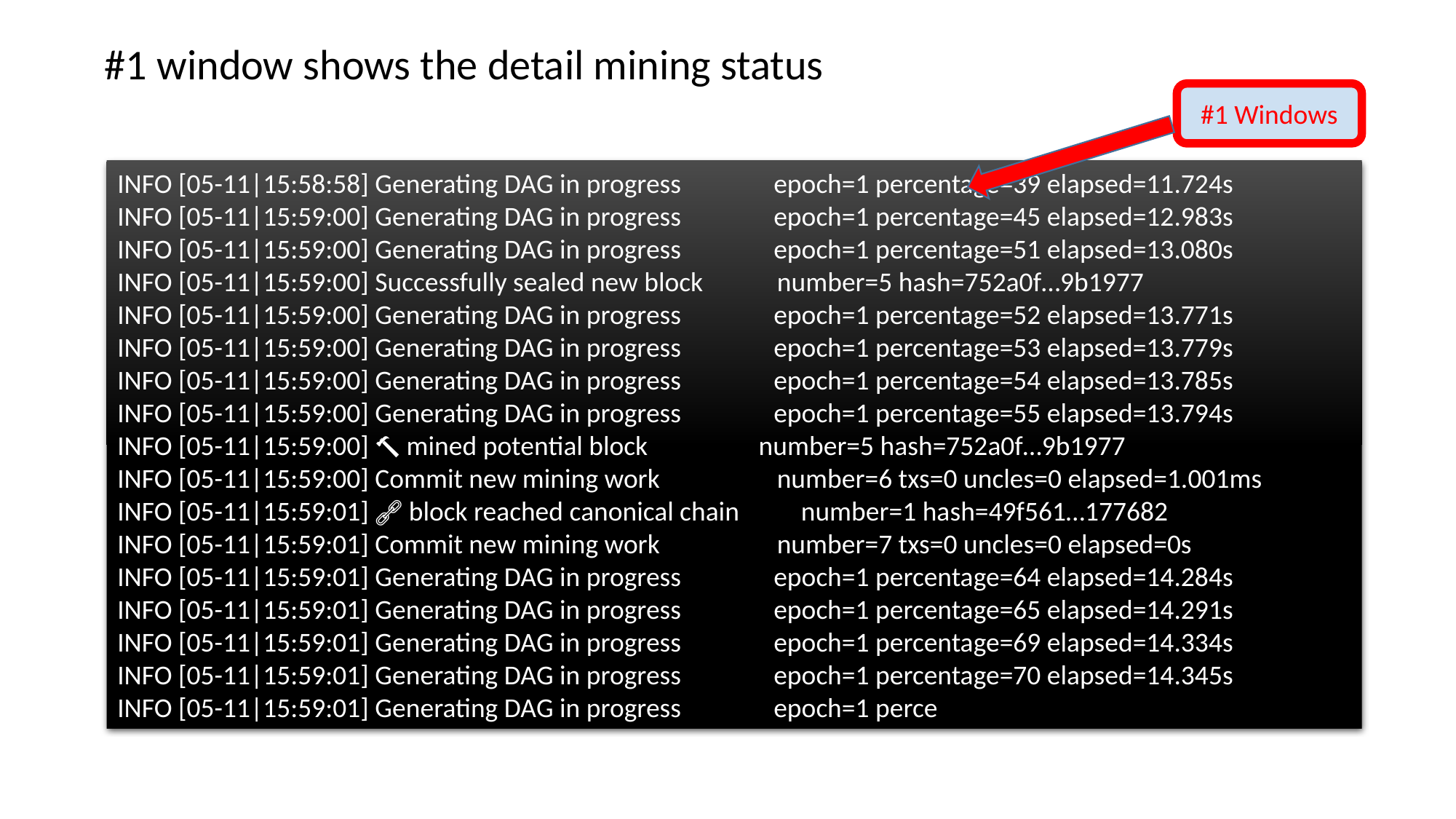

#1 window shows the detail mining status
#1 Windows

INFO [05-11|15:58:58] Generating DAG in progress               epoch=1 percentage=39 elapsed=11.724s
INFO [05-11|15:59:00] Generating DAG in progress               epoch=1 percentage=45 elapsed=12.983s
INFO [05-11|15:59:00] Generating DAG in progress               epoch=1 percentage=51 elapsed=13.080s
INFO [05-11|15:59:00] Successfully sealed new block            number=5 hash=752a0f…9b1977
INFO [05-11|15:59:00] Generating DAG in progress               epoch=1 percentage=52 elapsed=13.771s
INFO [05-11|15:59:00] Generating DAG in progress               epoch=1 percentage=53 elapsed=13.779s
INFO [05-11|15:59:00] Generating DAG in progress               epoch=1 percentage=54 elapsed=13.785s
INFO [05-11|15:59:00] Generating DAG in progress               epoch=1 percentage=55 elapsed=13.794s
INFO [05-11|15:59:00] 🔨 mined potential block                  number=5 hash=752a0f…9b1977
INFO [05-11|15:59:00] Commit new mining work                   number=6 txs=0 uncles=0 elapsed=1.001ms
INFO [05-11|15:59:01] 🔗 block reached canonical chain          number=1 hash=49f561…177682
INFO [05-11|15:59:01] Commit new mining work                   number=7 txs=0 uncles=0 elapsed=0s
INFO [05-11|15:59:01] Generating DAG in progress               epoch=1 percentage=64 elapsed=14.284s
INFO [05-11|15:59:01] Generating DAG in progress               epoch=1 percentage=65 elapsed=14.291s
INFO [05-11|15:59:01] Generating DAG in progress               epoch=1 percentage=69 elapsed=14.334s
INFO [05-11|15:59:01] Generating DAG in progress               epoch=1 percentage=70 elapsed=14.345s
INFO [05-11|15:59:01] Generating DAG in progress               epoch=1 perce